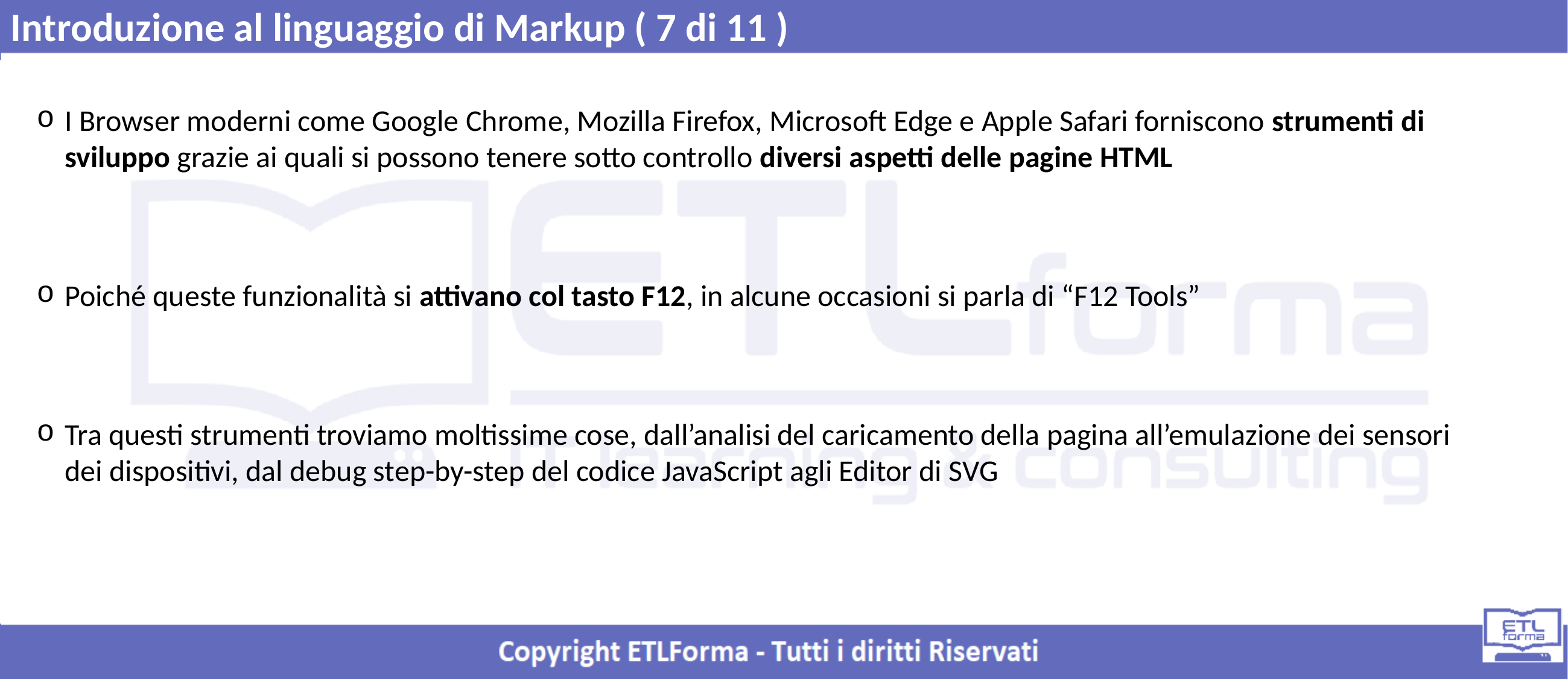

Introduzione al linguaggio di Markup ( 7 di 11 )
I Browser moderni come Google Chrome, Mozilla Firefox, Microsoft Edge e Apple Safari forniscono strumenti di sviluppo grazie ai quali si possono tenere sotto controllo diversi aspetti delle pagine HTML

Poiché queste funzionalità si attivano col tasto F12, in alcune occasioni si parla di “F12 Tools”

Tra questi strumenti troviamo moltissime cose, dall’analisi del caricamento della pagina all’emulazione dei sensori dei dispositivi, dal debug step-by-step del codice JavaScript agli Editor di SVG